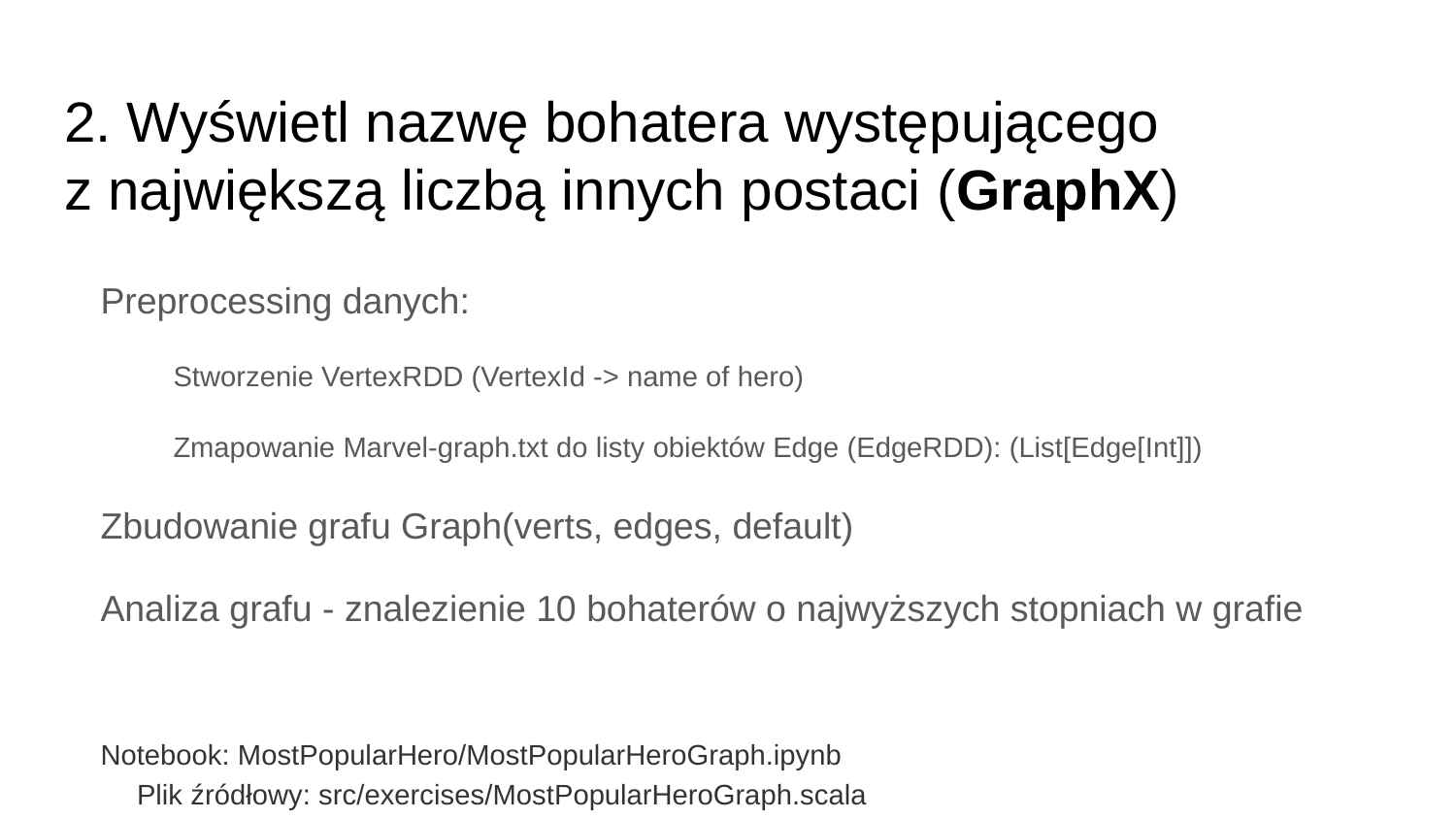

# 2. Wyświetl nazwę bohatera występującego z największą liczbą innych postaci (GraphX)
Preprocessing danych:
Stworzenie VertexRDD (VertexId -> name of hero)
Zmapowanie Marvel-graph.txt do listy obiektów Edge (EdgeRDD): (List[Edge[Int]])
Zbudowanie grafu Graph(verts, edges, default)
Analiza grafu - znalezienie 10 bohaterów o najwyższych stopniach w grafie

Notebook: MostPopularHero/MostPopularHeroGraph.ipynb
Plik źródłowy: src/exercises/MostPopularHeroGraph.scala